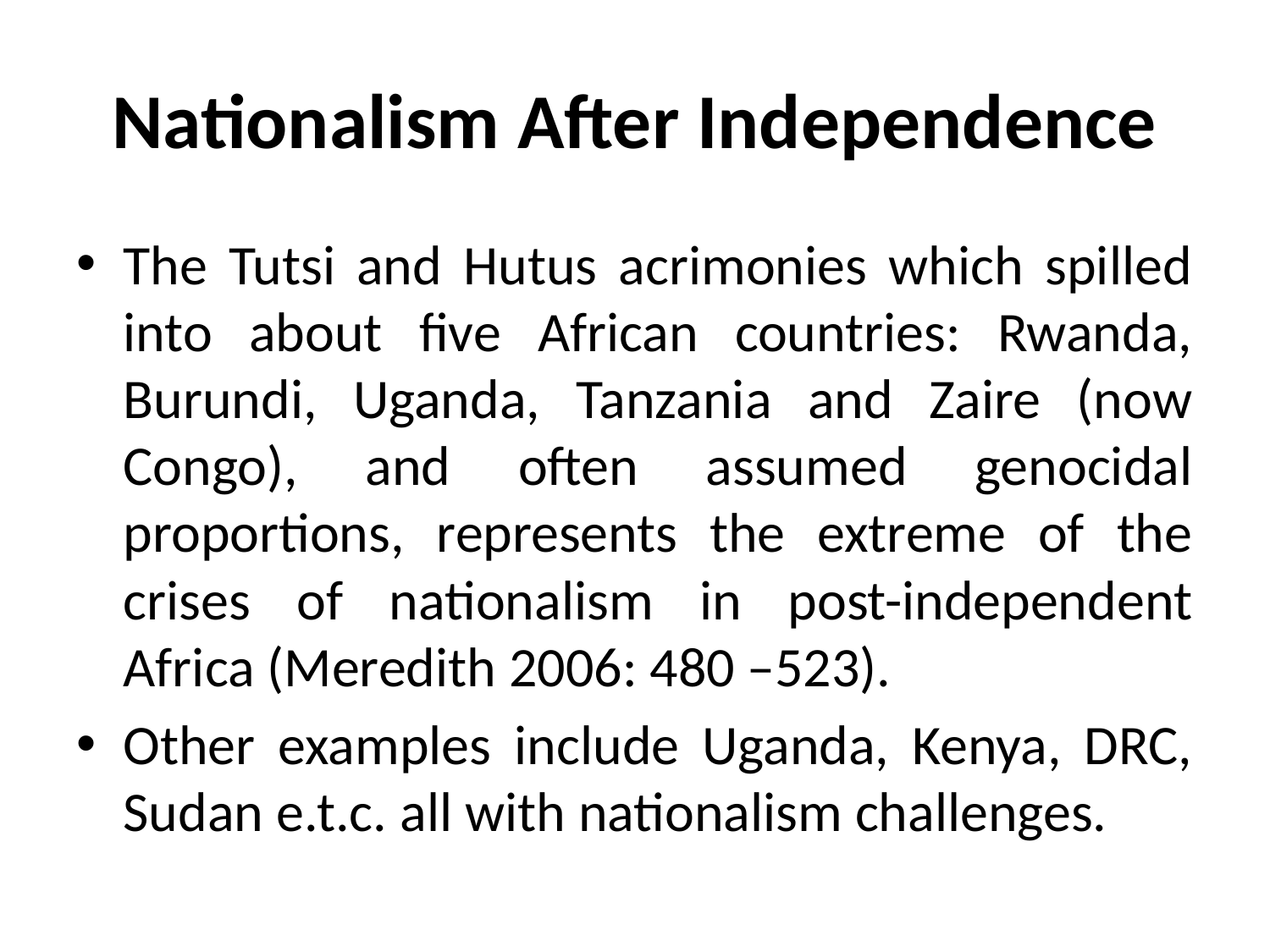

# Nationalism After Independence
The Tutsi and Hutus acrimonies which spilled into about five African countries: Rwanda, Burundi, Uganda, Tanzania and Zaire (now Congo), and often assumed genocidal proportions, represents the extreme of the crises of nationalism in post-independent Africa (Meredith 2006: 480 –523).
Other examples include Uganda, Kenya, DRC, Sudan e.t.c. all with nationalism challenges.